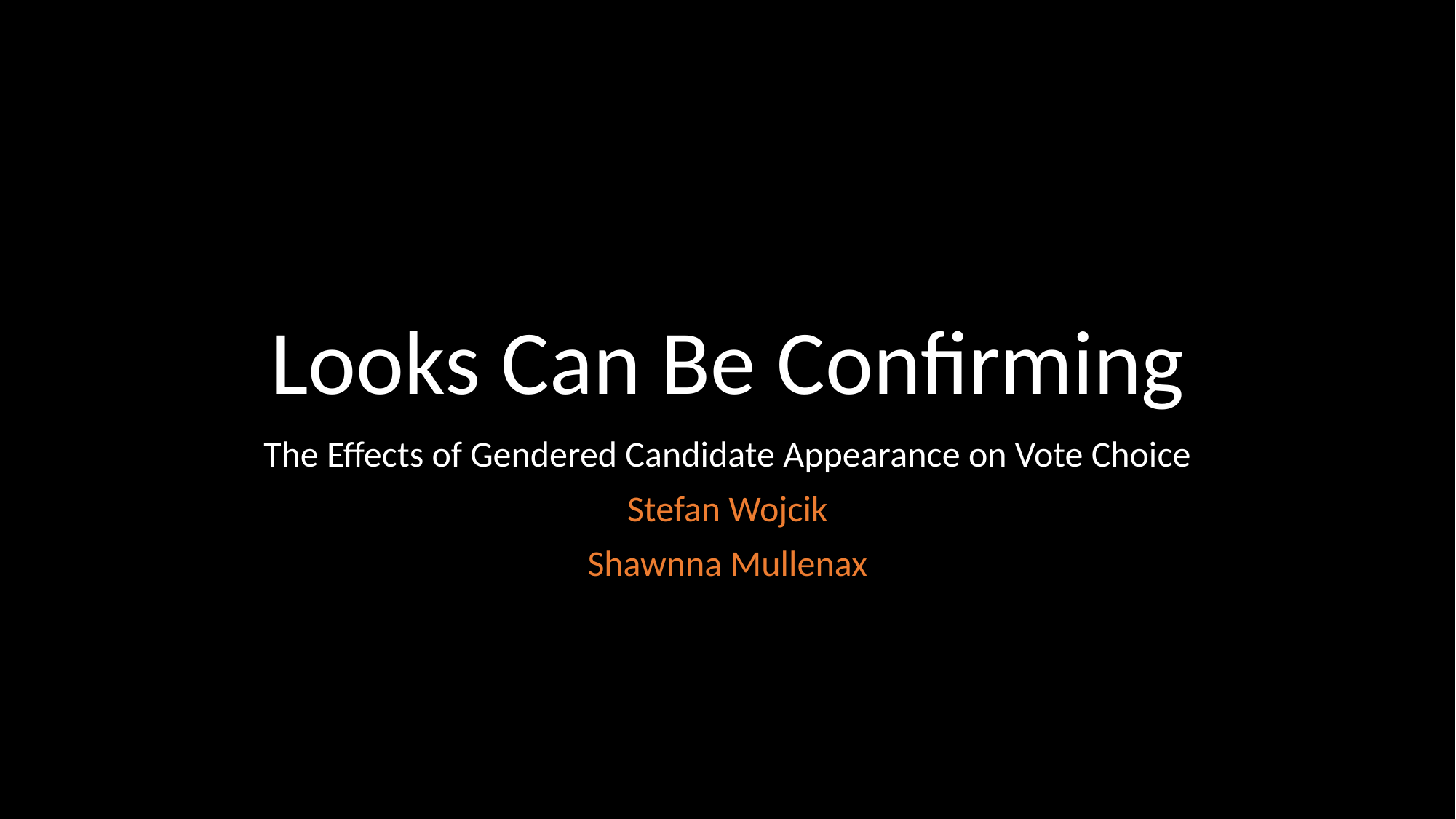

# Looks Can Be Confirming
The Effects of Gendered Candidate Appearance on Vote Choice
Stefan Wojcik
Shawnna Mullenax